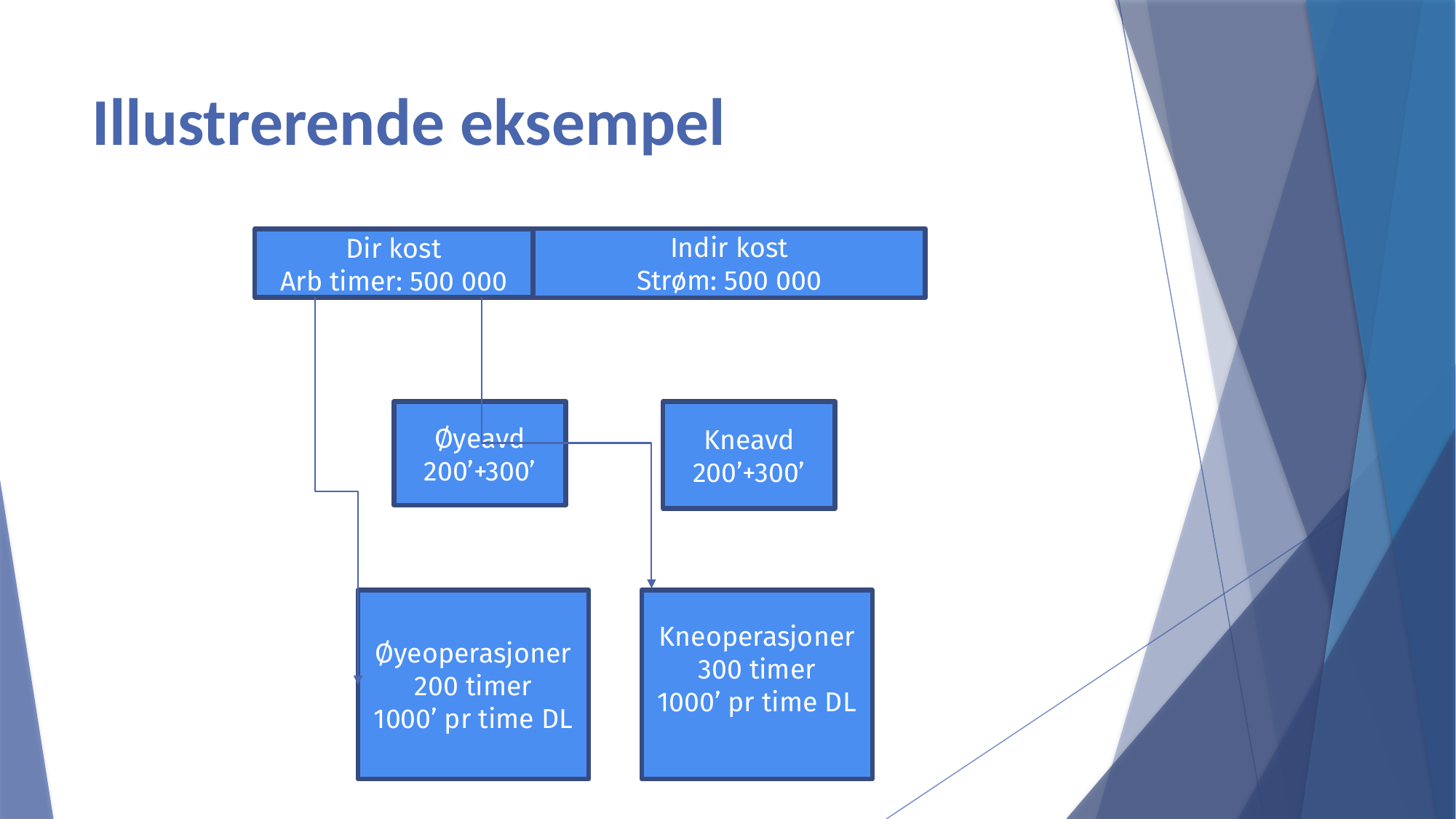

# Illustrerende eksempel
Indir kost
Strøm: 500 000
Dir kost
Arb timer: 500 000
Øyeavd
200’+300’
Kneavd
200’+300’
Øyeoperasjoner
200 timer
1000’ pr time DL
Kneoperasjoner
300 timer
1000’ pr time DL